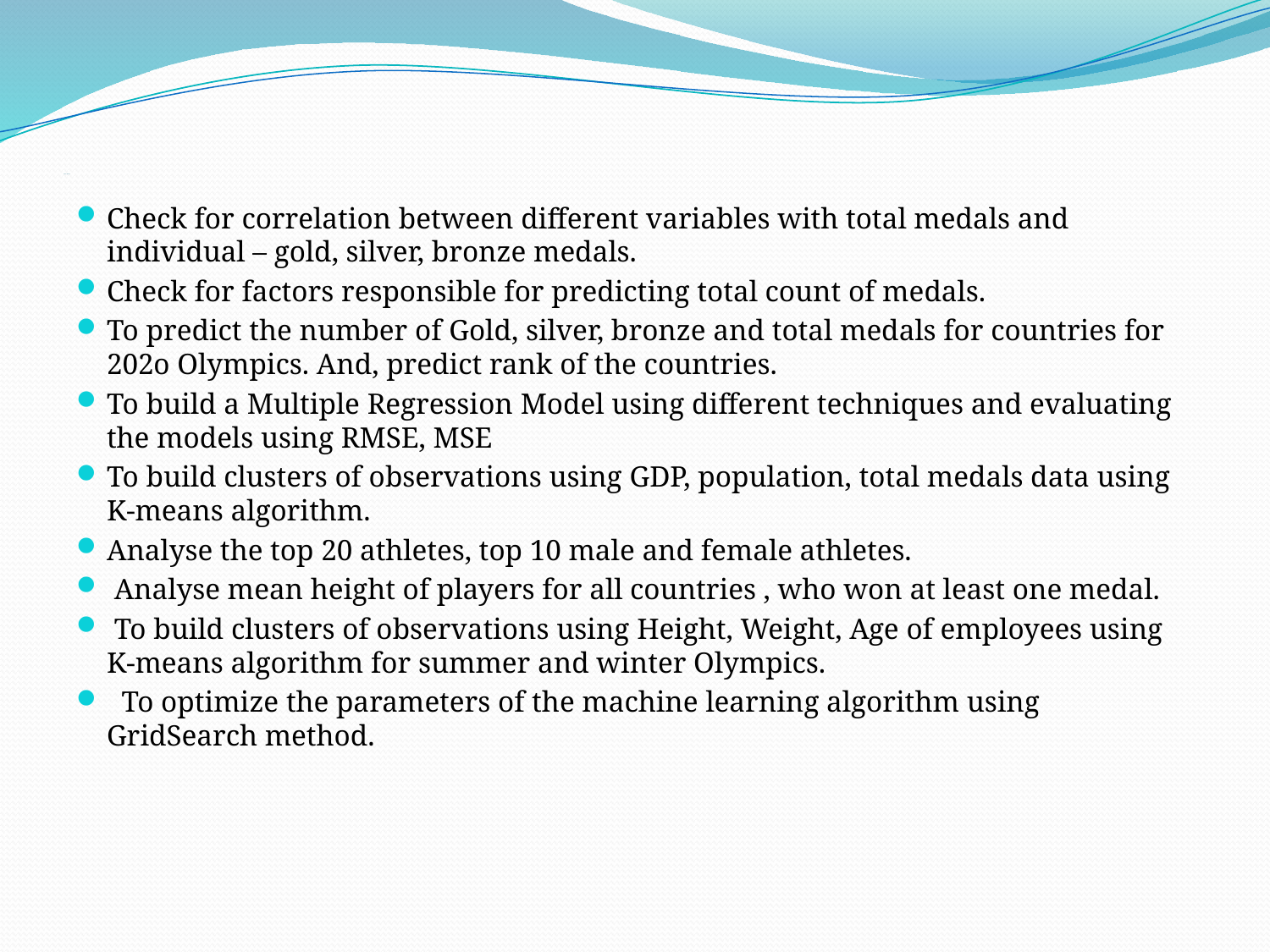

# Analytic Approach

Check for correlation between different variables with total medals and individual – gold, silver, bronze medals.
Check for factors responsible for predicting total count of medals.
To predict the number of Gold, silver, bronze and total medals for countries for 202o Olympics. And, predict rank of the countries.
To build a Multiple Regression Model using different techniques and evaluating the models using RMSE, MSE
To build clusters of observations using GDP, population, total medals data using K-means algorithm.
Analyse the top 20 athletes, top 10 male and female athletes.
 Analyse mean height of players for all countries , who won at least one medal.
 To build clusters of observations using Height, Weight, Age of employees using K-means algorithm for summer and winter Olympics.
  To optimize the parameters of the machine learning algorithm using GridSearch method.